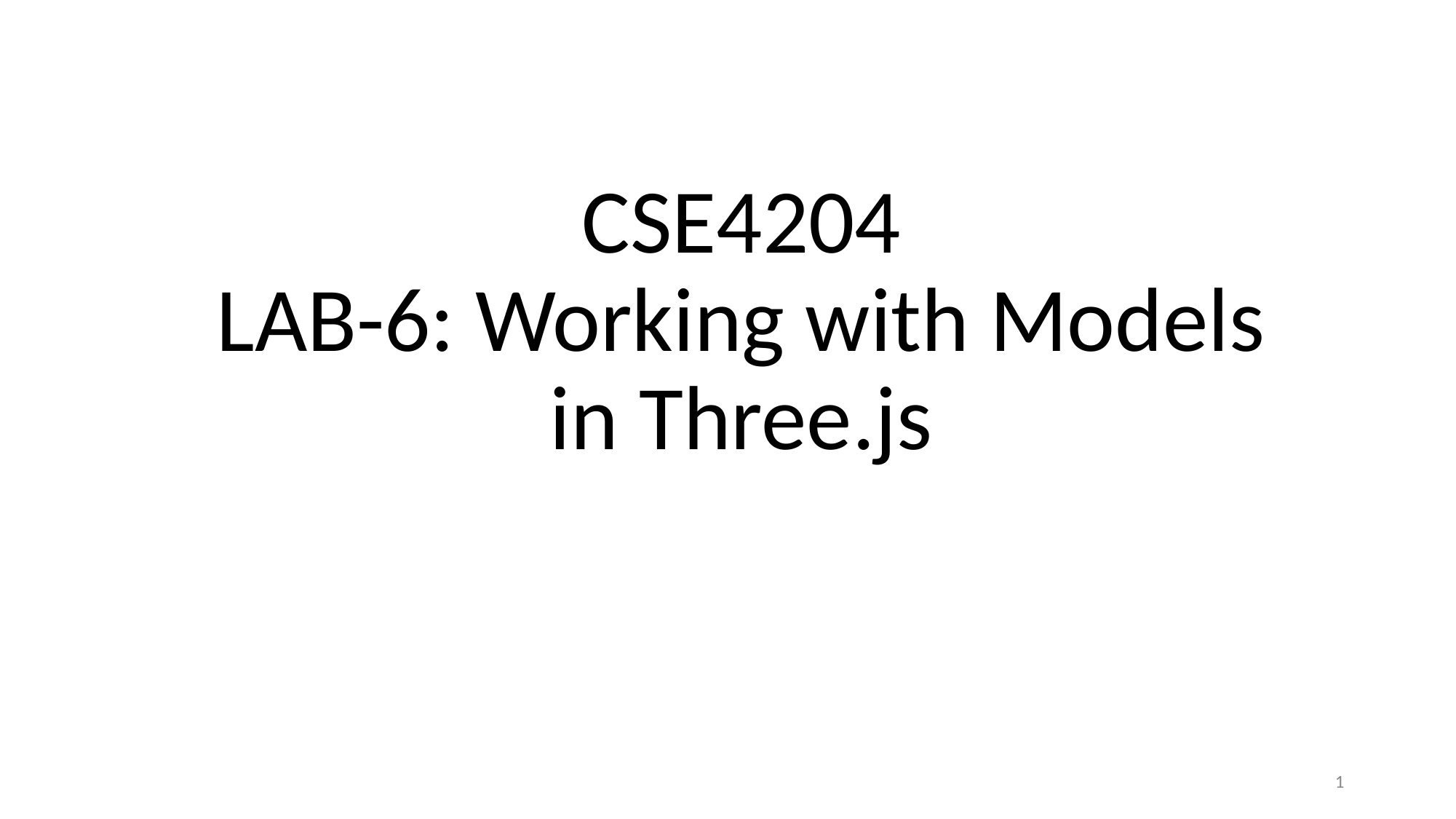

# CSE4204 LAB-6: Working with Models in Three.js
1